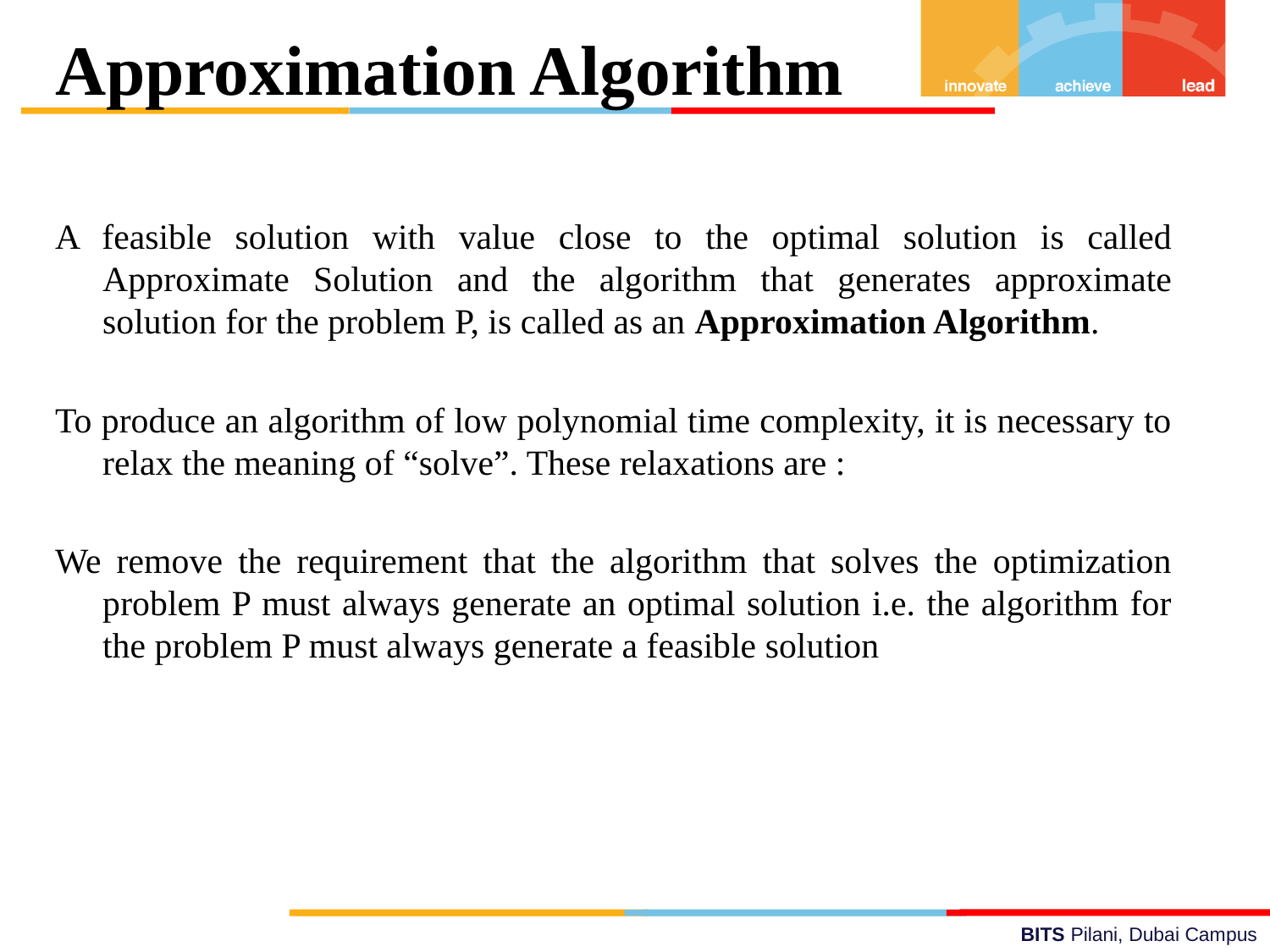

Approximation Algorithm
A feasible solution with value close to the optimal solution is called Approximate Solution and the algorithm that generates approximate solution for the problem P, is called as an Approximation Algorithm.

To produce an algorithm of low polynomial time complexity, it is necessary to relax the meaning of “solve”. These relaxations are :

We remove the requirement that the algorithm that solves the optimization problem P must always generate an optimal solution i.e. the algorithm for the problem P must always generate a feasible solution